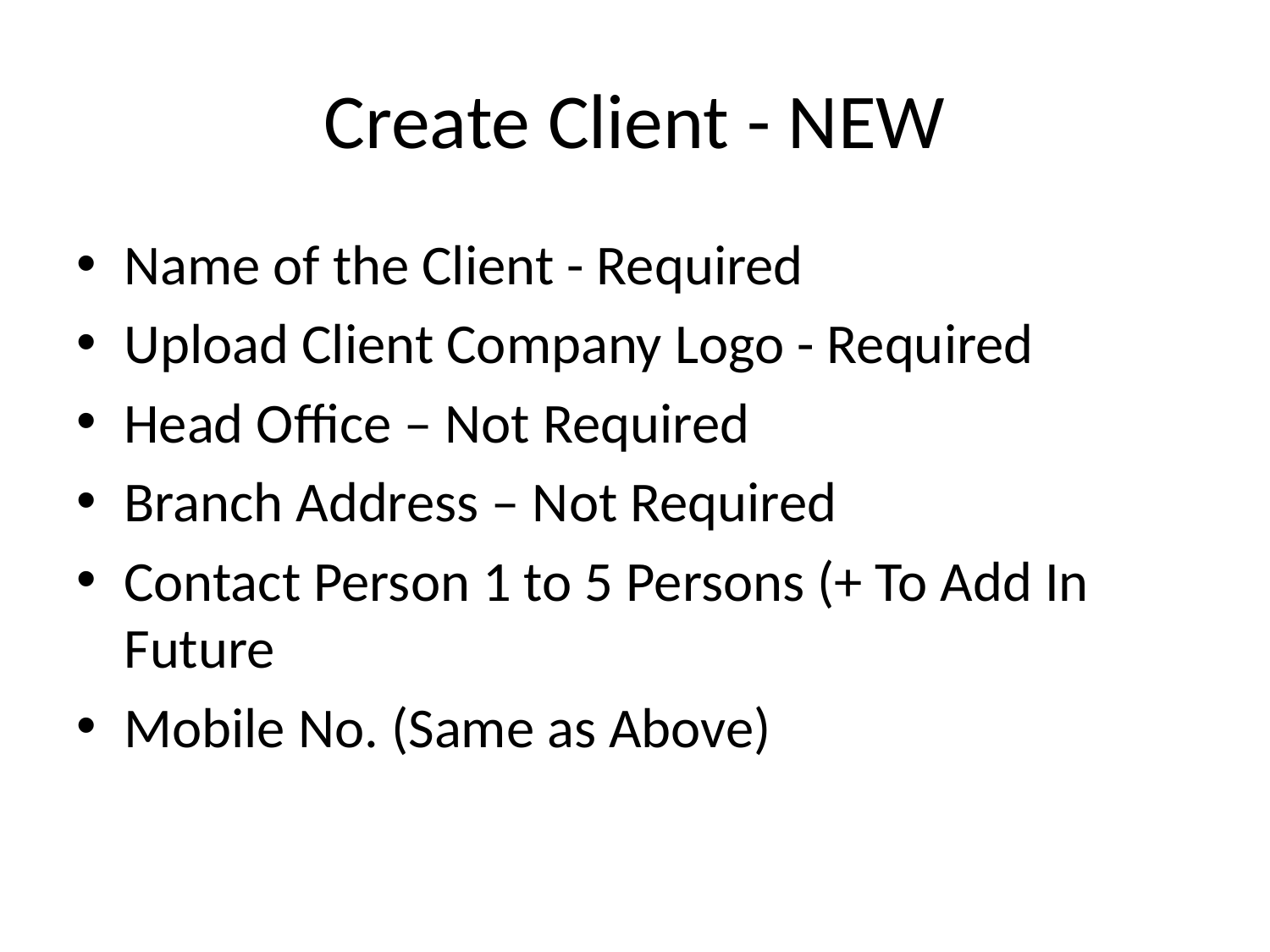

# Create Client - NEW
Name of the Client - Required
Upload Client Company Logo - Required
Head Office – Not Required
Branch Address – Not Required
Contact Person 1 to 5 Persons (+ To Add In Future
Mobile No. (Same as Above)